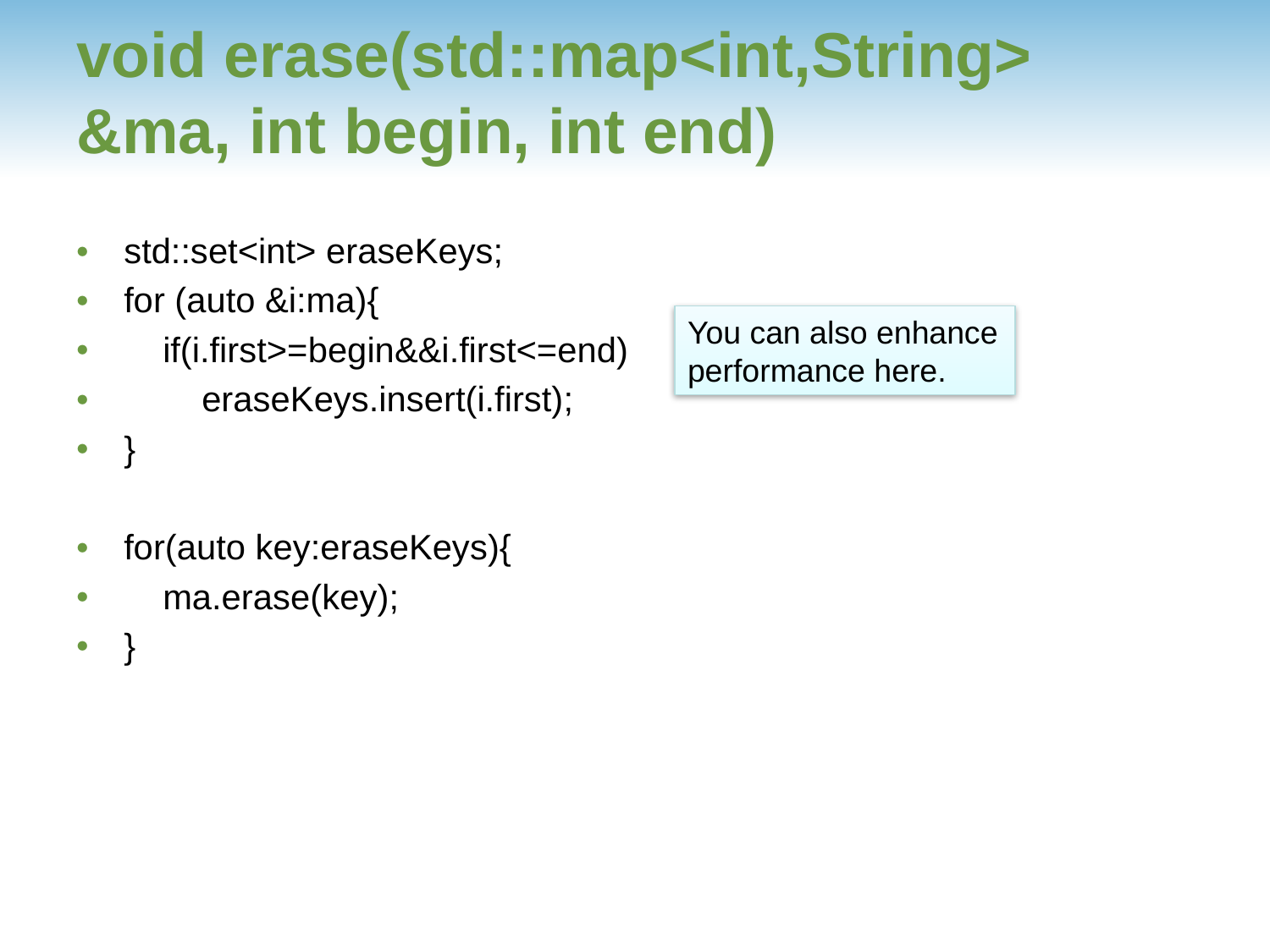

# void erase(std::map<int,String> &ma, int begin, int end)
std::set<int> eraseKeys;
for (auto &i:ma){
    if(i.first>=begin&&i.first<=end)
        eraseKeys.insert(i.first);
}

for(auto key:eraseKeys){
    ma.erase(key);
}
You can also enhance performance here.